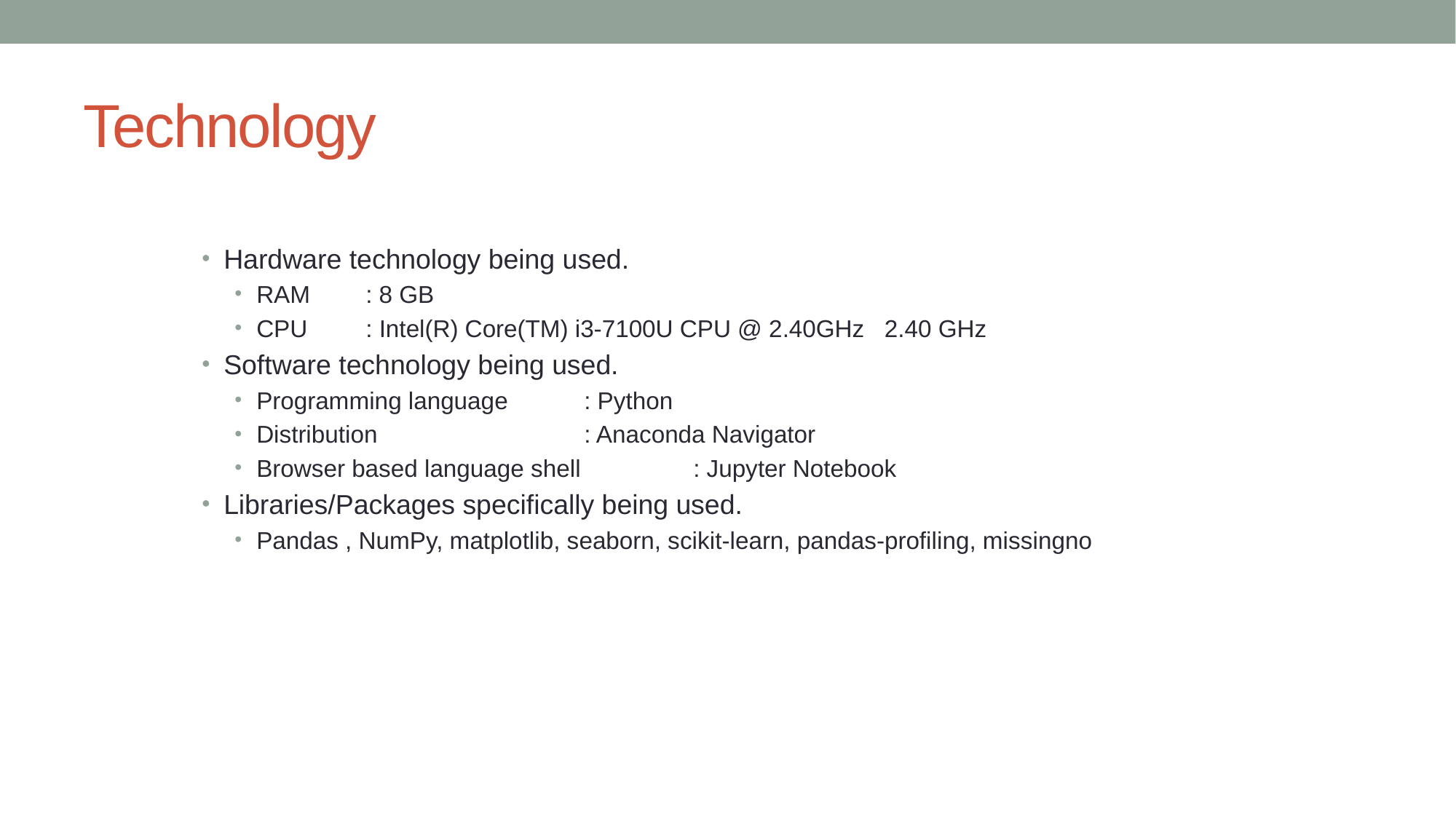

# Technology
Hardware technology being used.
RAM 	: 8 GB
CPU  	: Intel(R) Core(TM) i3-7100U CPU @ 2.40GHz   2.40 GHz
Software technology being used.
Programming language           	: Python
Distribution                              	: Anaconda Navigator
Browser based language shell 	: Jupyter Notebook
Libraries/Packages specifically being used.
Pandas , NumPy, matplotlib, seaborn, scikit-learn, pandas-profiling, missingno